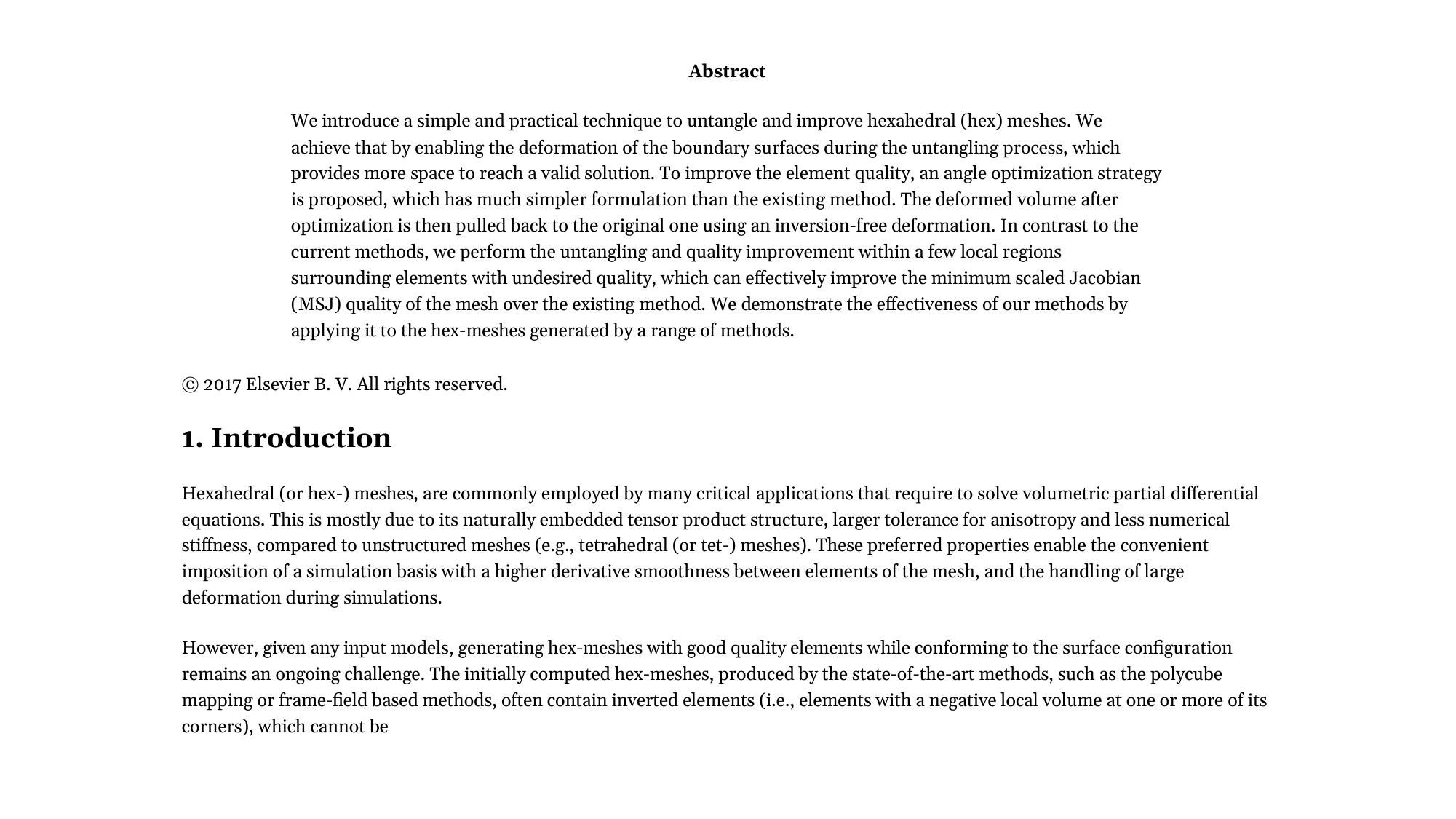

Abstract
We introduce a simple and practical technique to untangle and improve hexahedral (hex) meshes. We achieve that by enabling the deformation of the boundary surfaces during the untangling process, which provides more space to reach a valid solution. To improve the element quality, an angle optimization strategy is proposed, which has much simpler formulation than the existing method. The deformed volume after optimization is then pulled back to the original one using an inversion-free deformation. In contrast to the current methods, we perform the untangling and quality improvement within a few local regions surrounding elements with undesired quality, which can effectively improve the minimum scaled Jacobian (MSJ) quality of the mesh over the existing method. We demonstrate the effectiveness of our methods by applying it to the hex-meshes generated by a range of methods.
© 2017 Elsevier B. V. All rights reserved.
1. Introduction
Hexahedral (or hex-) meshes, are commonly employed by many critical applications that require to solve volumetric partial differential equations. This is mostly due to its naturally embedded tensor product structure, larger tolerance for anisotropy and less numerical stiffness, compared to unstructured meshes (e.g., tetrahedral (or tet-) meshes). These preferred properties enable the convenient imposition of a simulation basis with a higher derivative smoothness between elements of the mesh, and the handling of large deformation during simulations.
However, given any input models, generating hex-meshes with good quality elements while conforming to the surface configuration remains an ongoing challenge. The initially computed hex-meshes, produced by the state-of-the-art methods, such as the polycube mapping or frame-field based methods, often contain inverted elements (i.e., elements with a negative local volume at one or more of its corners), which cannot be